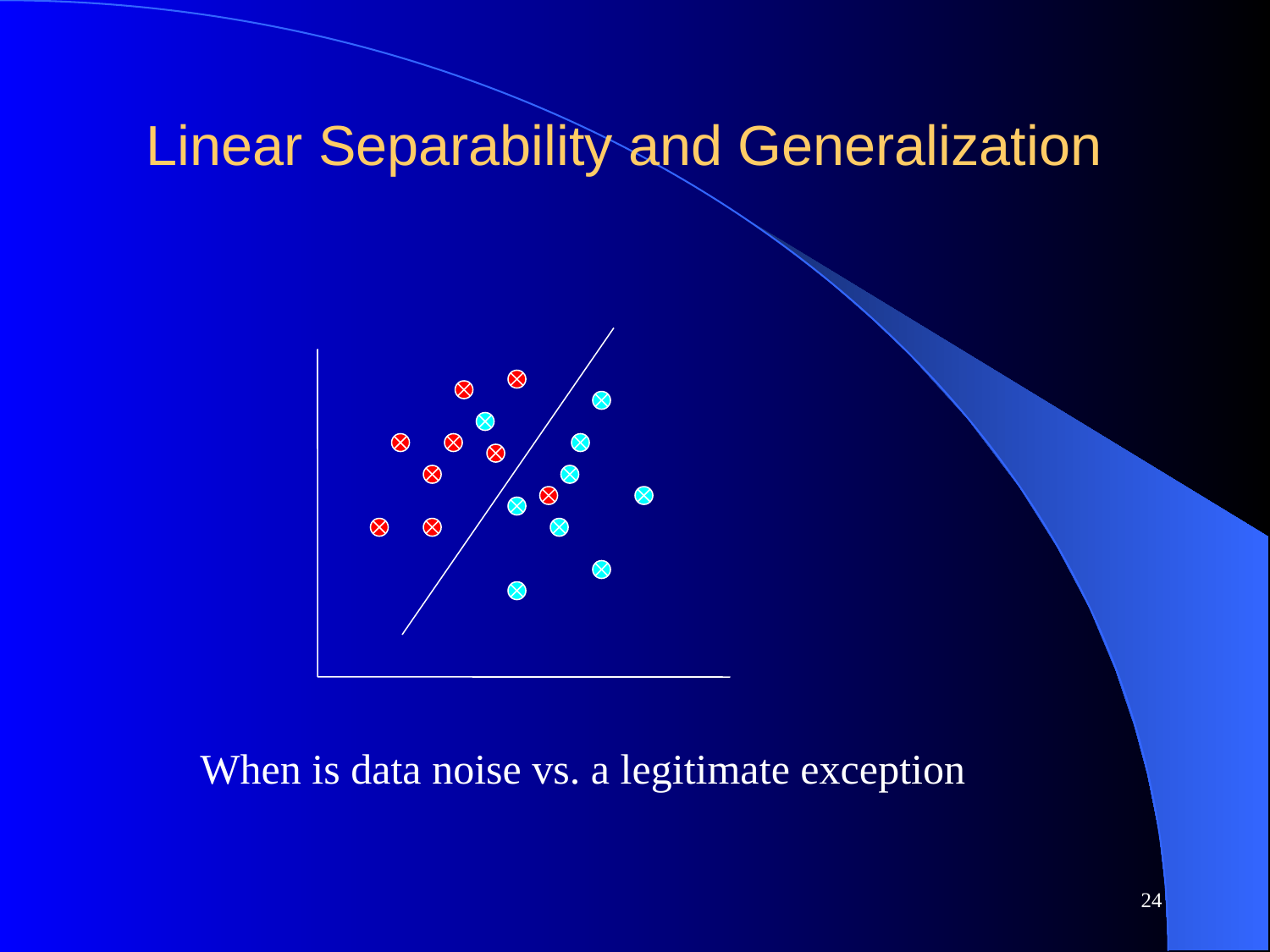

# Linear Separability and Generalization

When is data noise vs. a legitimate exception
24